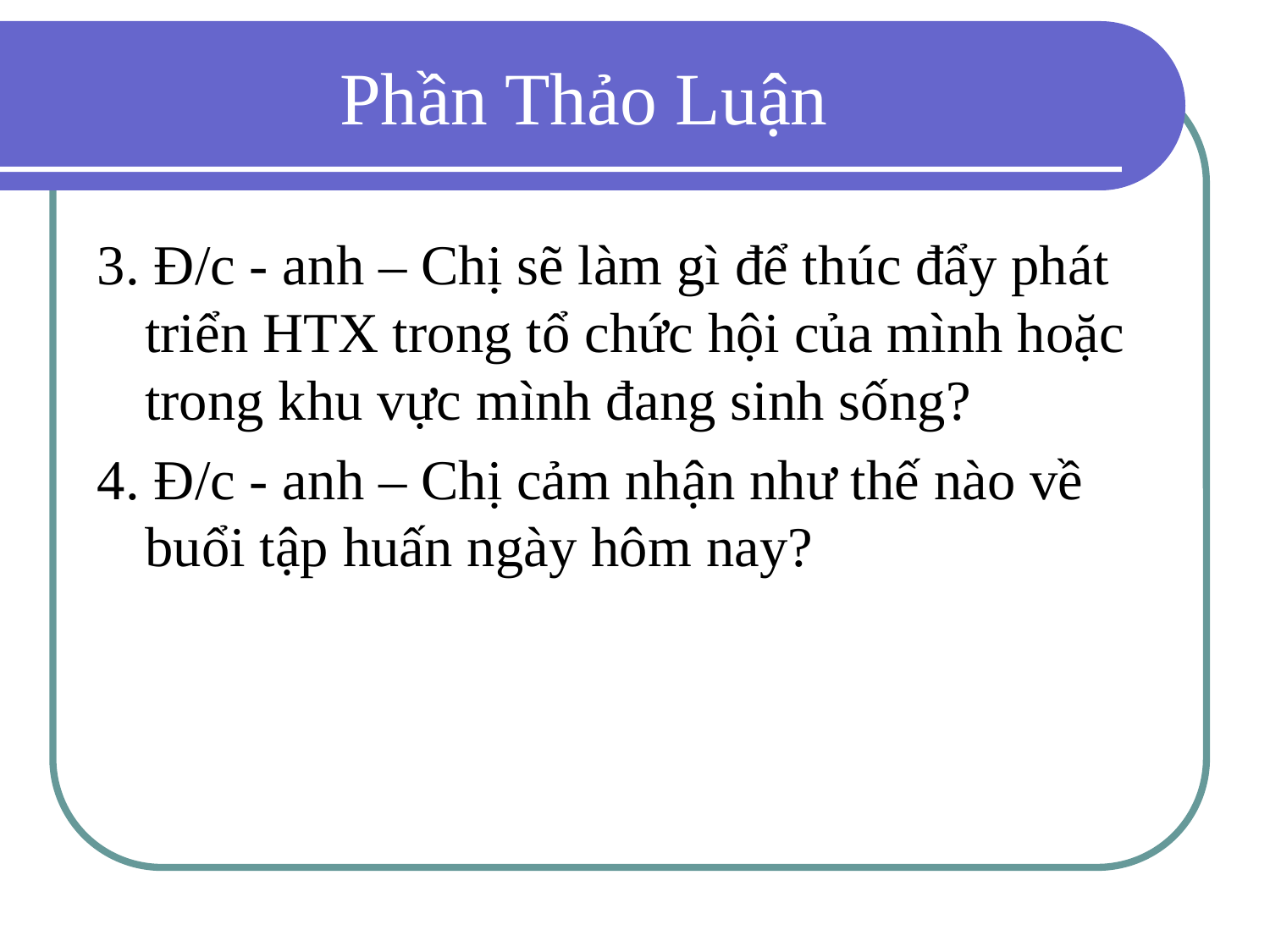

# Phần Thảo Luận
3. Đ/c - anh – Chị sẽ làm gì để thúc đẩy phát triển HTX trong tổ chức hội của mình hoặc trong khu vực mình đang sinh sống?
4. Đ/c - anh – Chị cảm nhận như thế nào về buổi tập huấn ngày hôm nay?